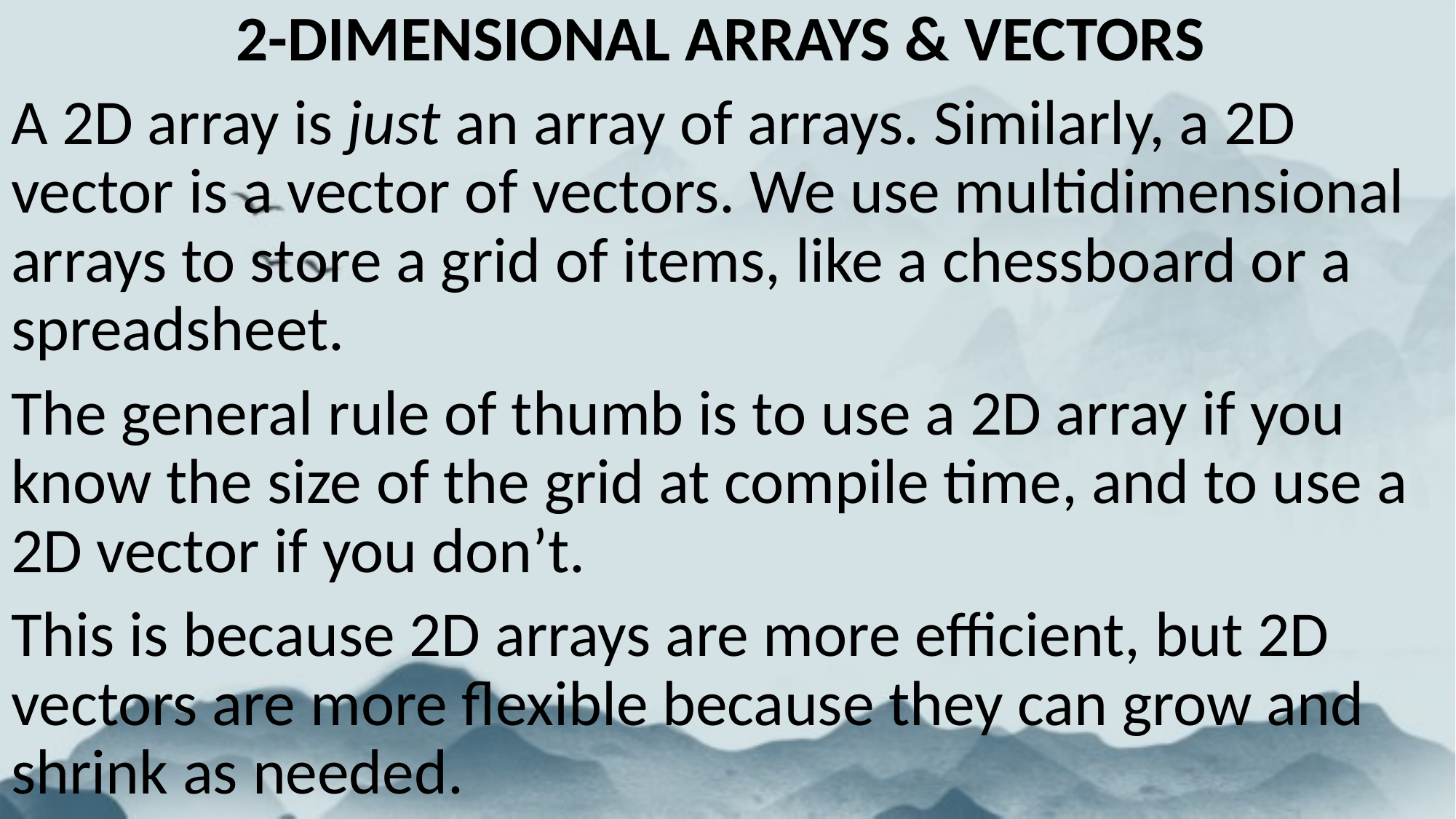

2-DIMENSIONAL ARRAYS & VECTORS
A 2D array is just an array of arrays. Similarly, a 2D vector is a vector of vectors. We use multidimensional arrays to store a grid of items, like a chessboard or a spreadsheet.
The general rule of thumb is to use a 2D array if you know the size of the grid at compile time, and to use a 2D vector if you don’t.
This is because 2D arrays are more efficient, but 2D vectors are more flexible because they can grow and shrink as needed.